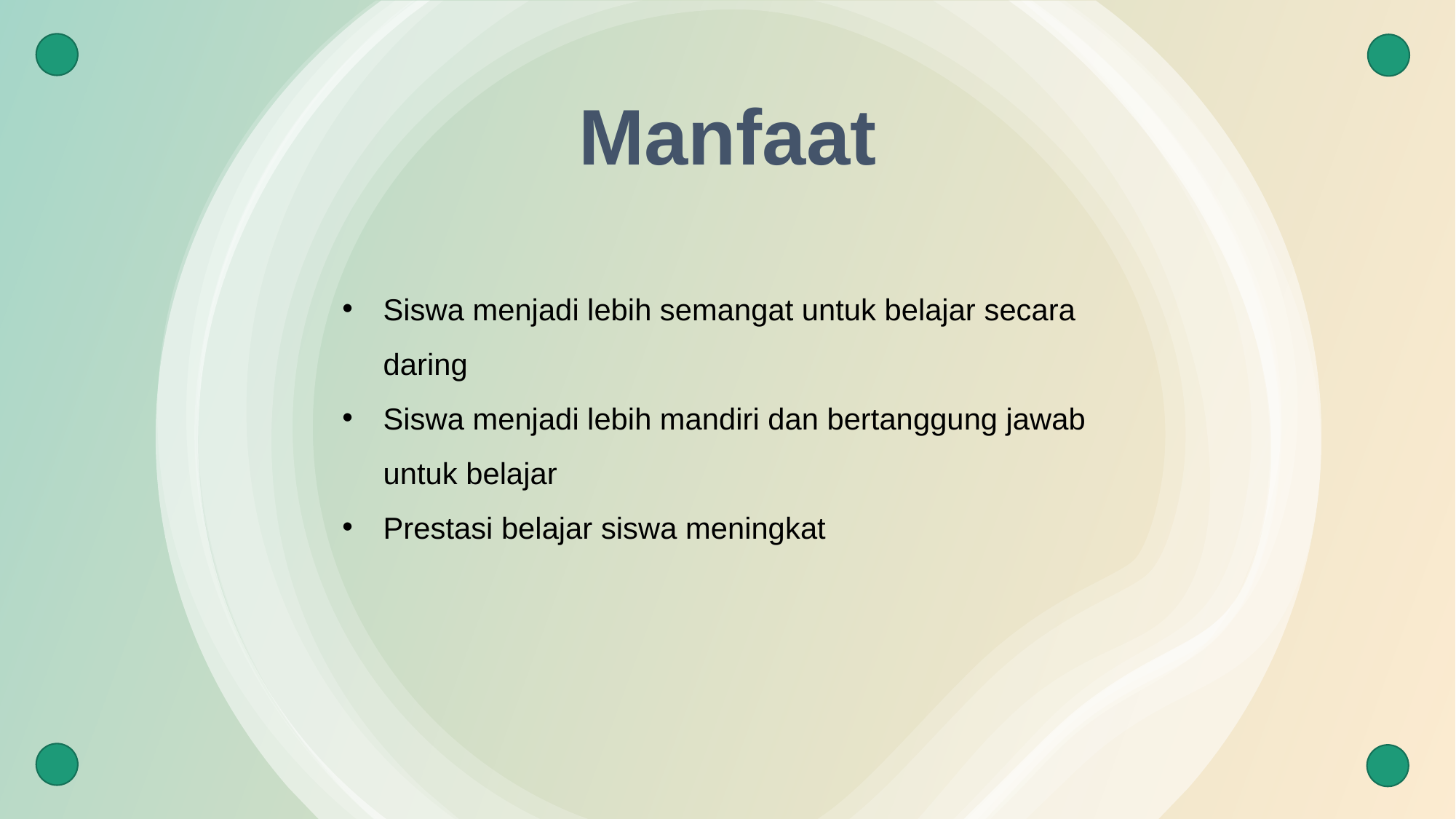

# Manfaat
Siswa menjadi lebih semangat untuk belajar secara daring
Siswa menjadi lebih mandiri dan bertanggung jawab untuk belajar
Prestasi belajar siswa meningkat